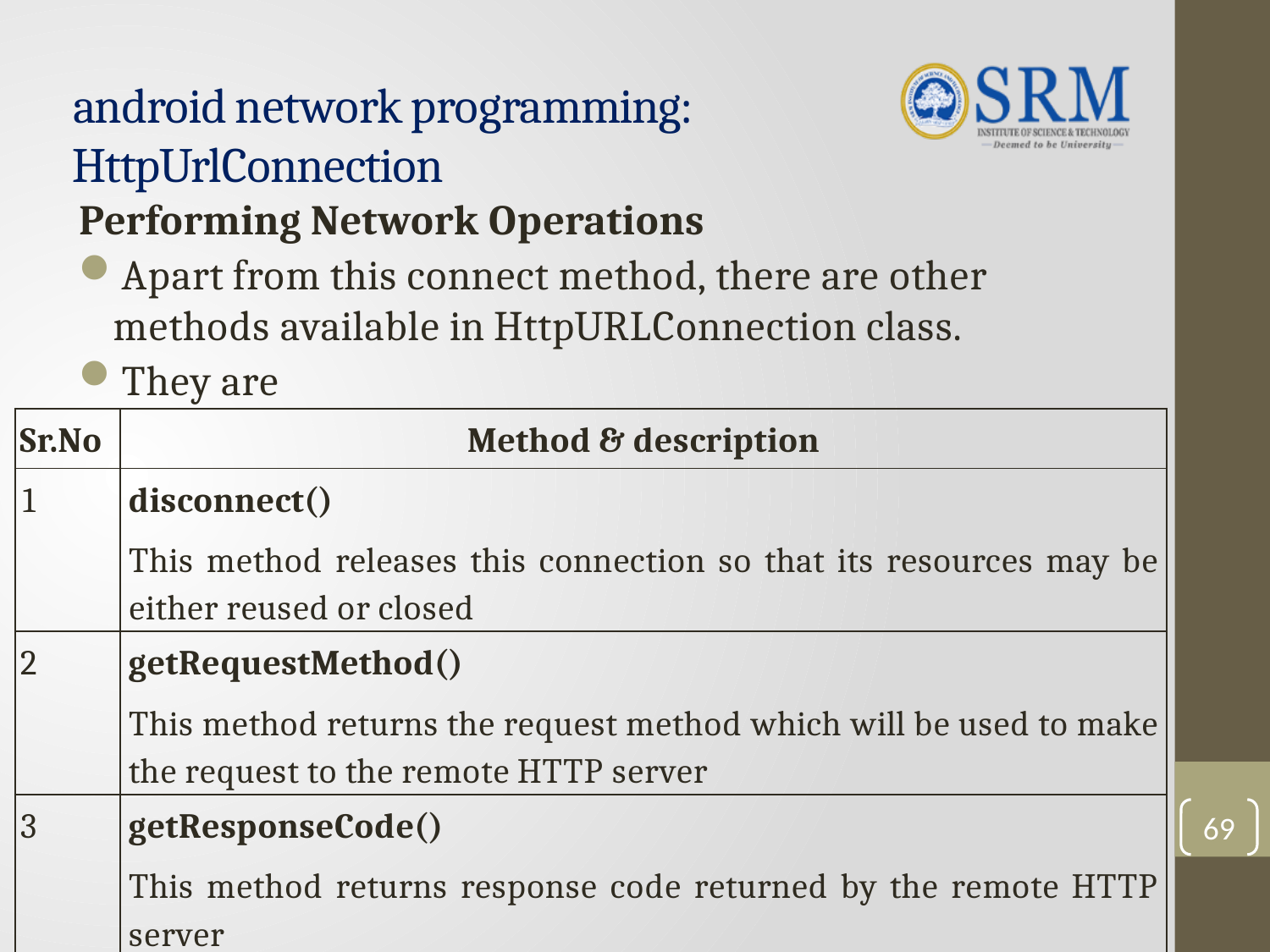

# android network programming: HttpUrlConnection
Performing Network Operations
Apart from this connect method, there are other methods available in HttpURLConnection class.
They are

| Sr.No | Method & description |
| --- | --- |
| 1 | disconnect() This method releases this connection so that its resources may be either reused or closed |
| 2 | getRequestMethod() This method returns the request method which will be used to make the request to the remote HTTP server |
| 3 | getResponseCode() This method returns response code returned by the remote HTTP server |
69